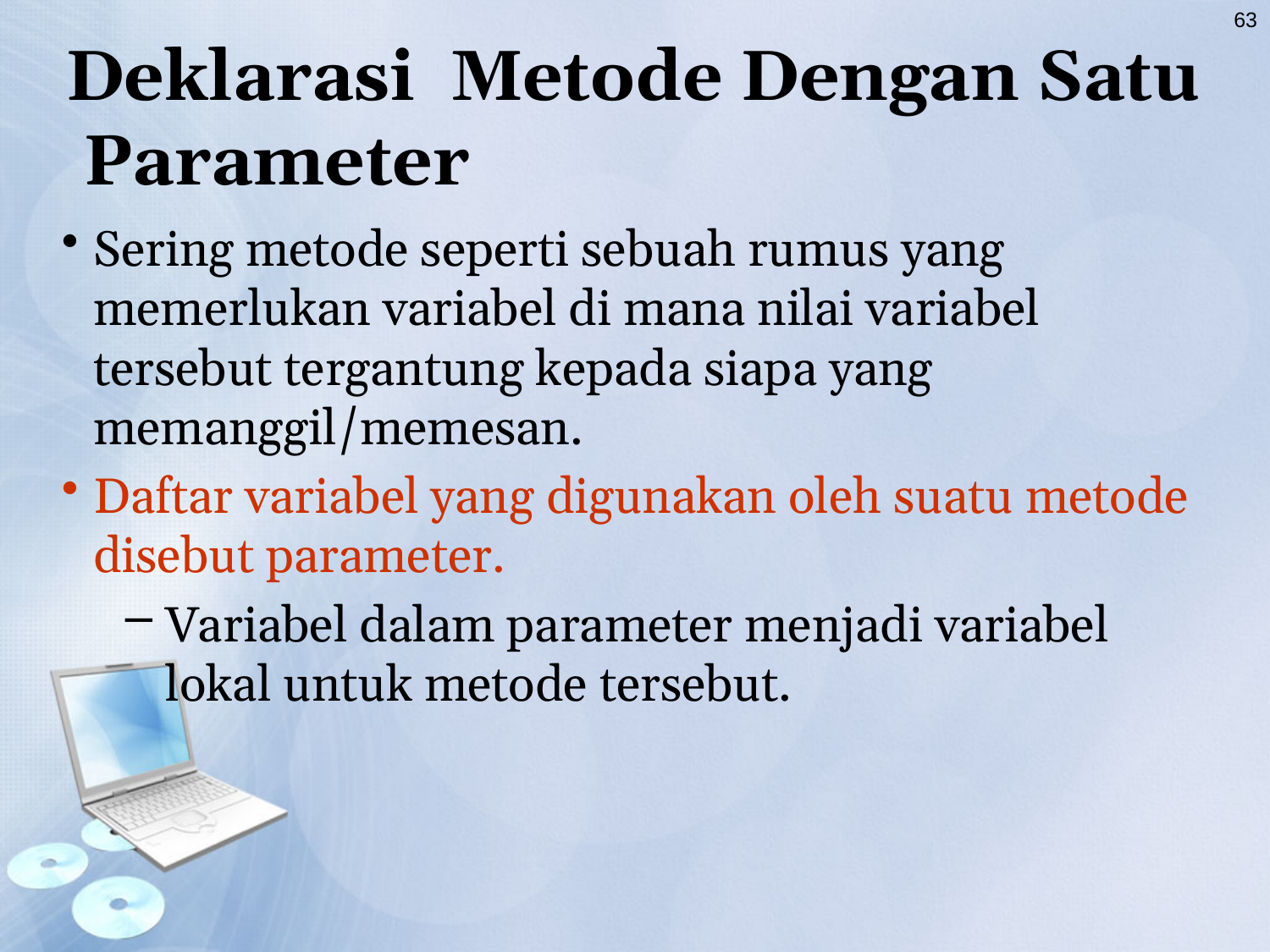

Deklarasi  Metode Dengan Satu  Parameter
63
Sering metode seperti sebuah rumus yang memerlukan variabel di mana nilai variabel tersebut tergantung kepada siapa yang memanggil/memesan.
Daftar variabel yang digunakan oleh suatu metode disebut parameter.
Variabel dalam parameter menjadi variabel lokal untuk metode tersebut.